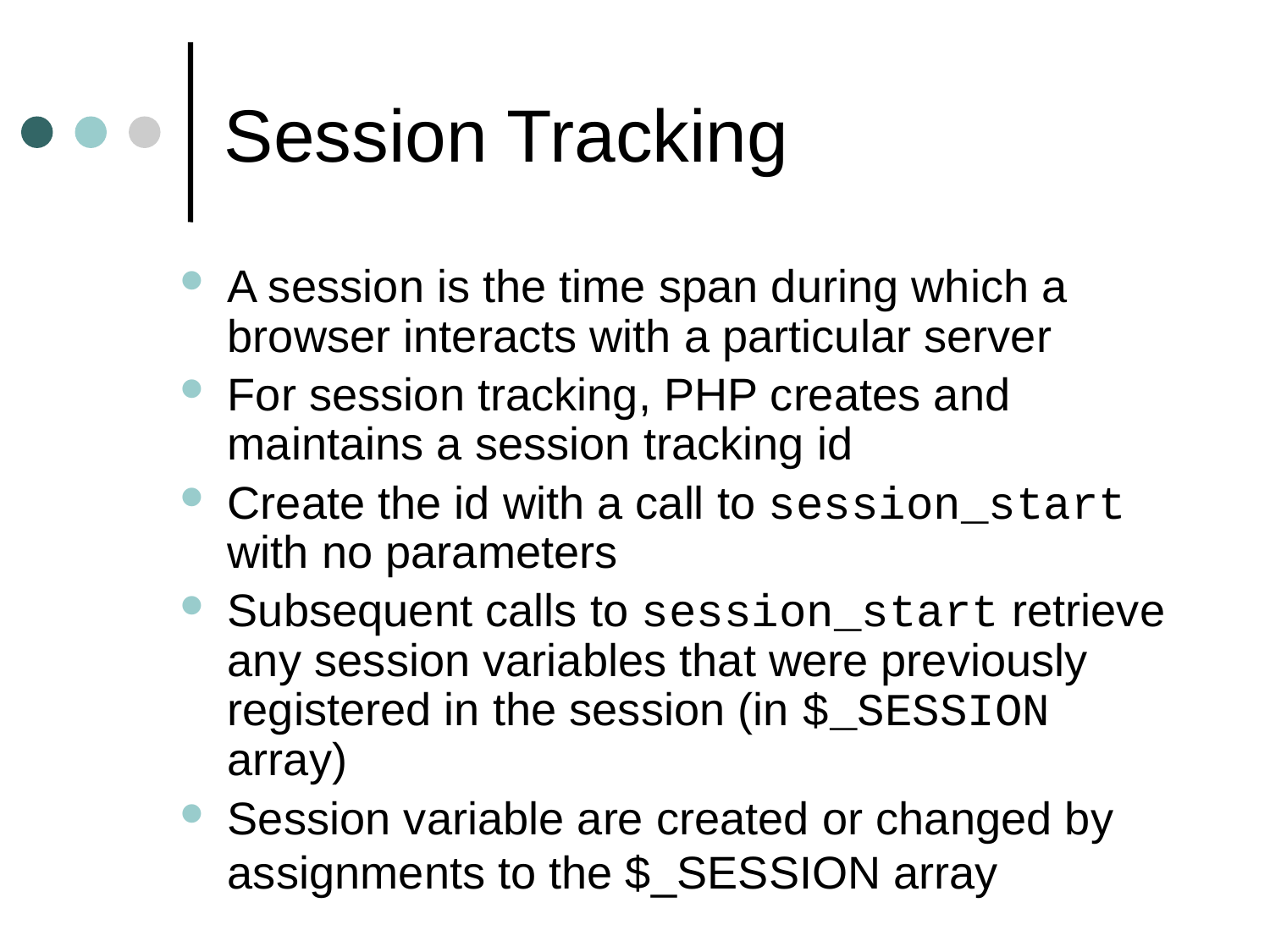

# Session Tracking
A session is the time span during which a browser interacts with a particular server
For session tracking, PHP creates and maintains a session tracking id
Create the id with a call to session_start with no parameters
Subsequent calls to session_start retrieve any session variables that were previously registered in the session (in $_SESSION array)
Session variable are created or changed by assignments to the $_SESSION array